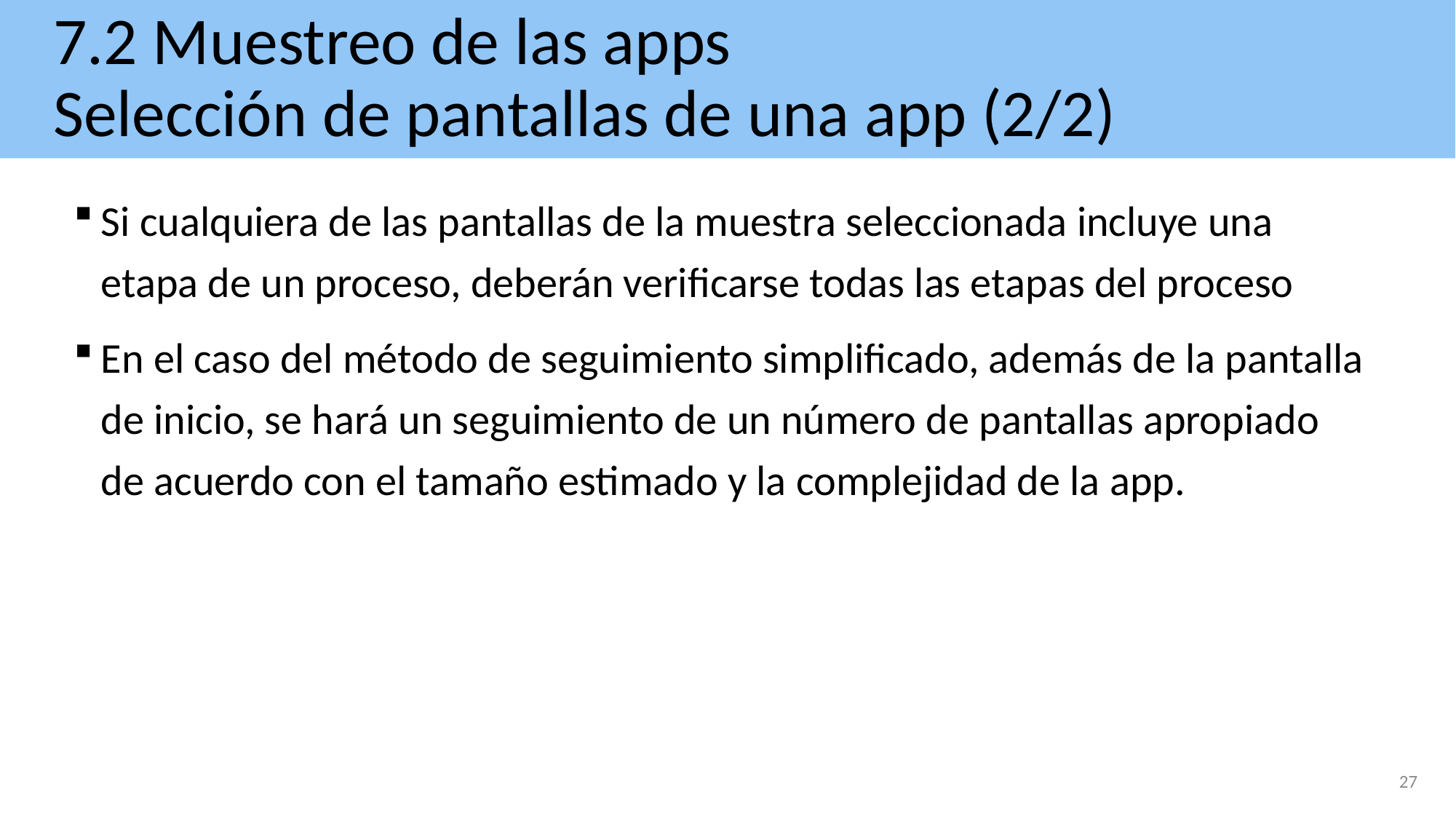

# 7.2 Muestreo de las apps Selección de pantallas de una app (2/2)
Si cualquiera de las pantallas de la muestra seleccionada incluye una etapa de un proceso, deberán verificarse todas las etapas del proceso
En el caso del método de seguimiento simplificado, además de la pantalla de inicio, se hará un seguimiento de un número de pantallas apropiado de acuerdo con el tamaño estimado y la complejidad de la app.
27